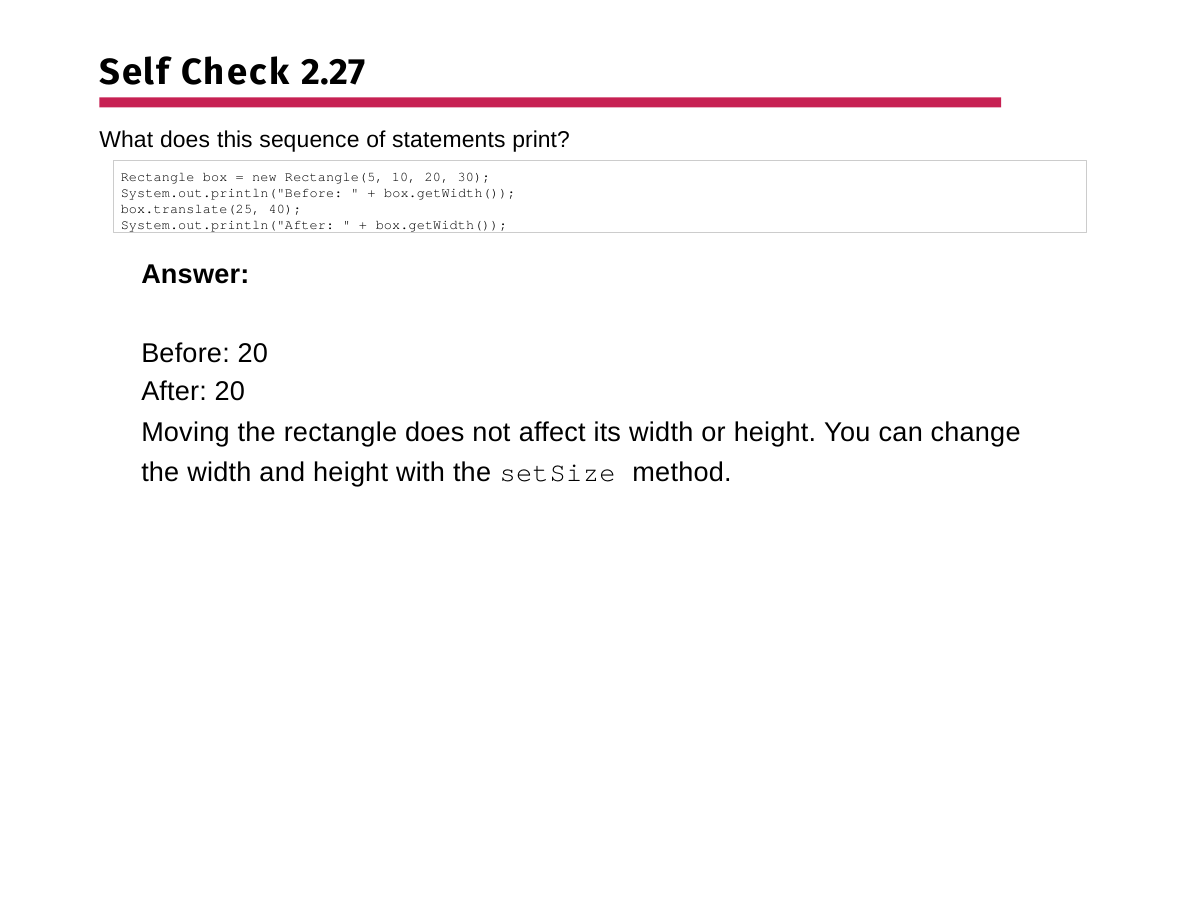

# Self Check 2.27

What does this sequence of statements print?
Rectangle box = new Rectangle(5, 10, 20, 30);  System.out.println("Before: " + box.getWidth());  box.translate(25, 40);  System.out.println("After: " + box.getWidth());
Answer:

Before: 20
After: 20
Moving the rectangle does not affect its width or height. You can change  the width and height with the setSize method.